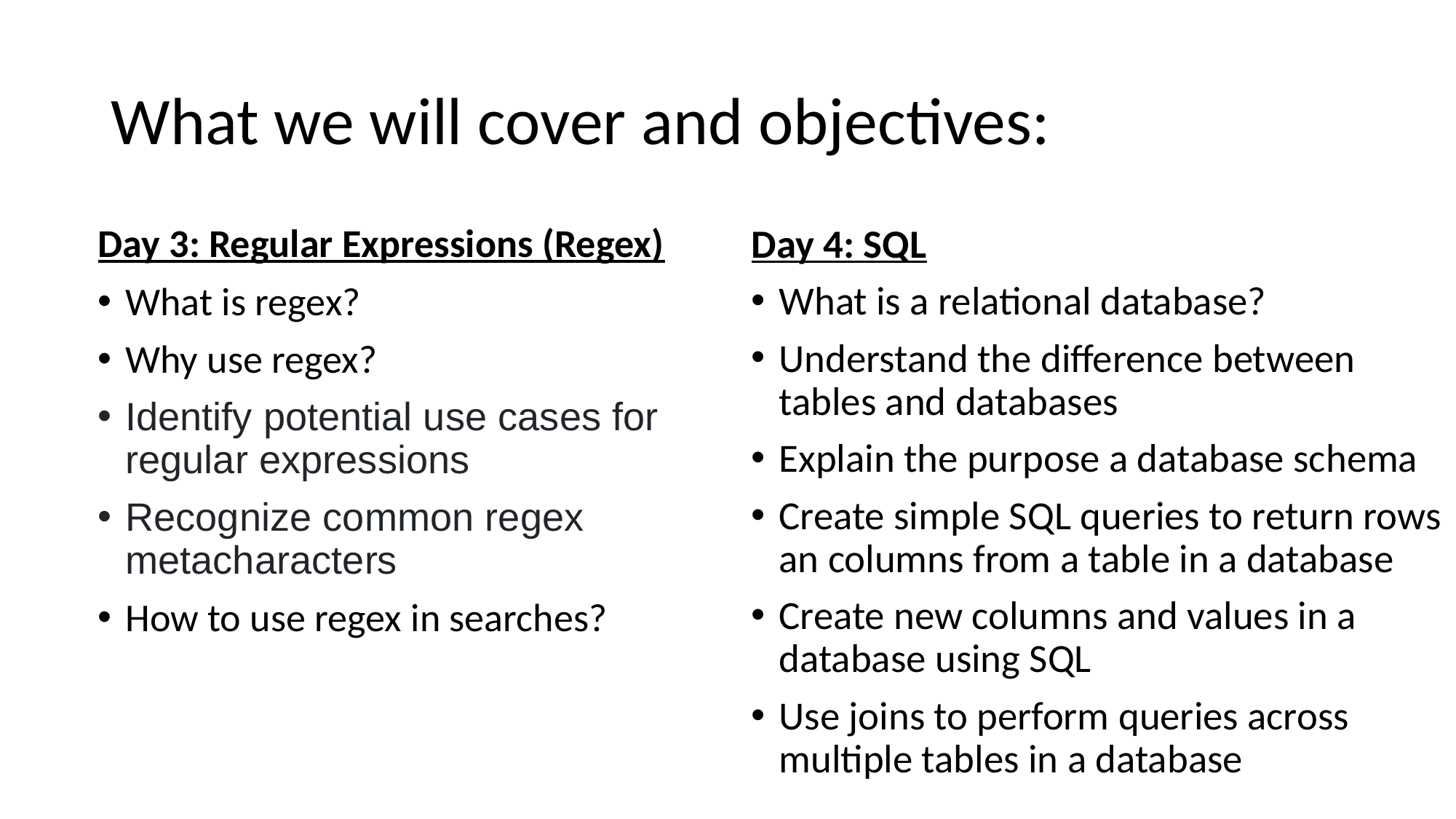

# What we will cover and objectives:
Day 3: Regular Expressions (Regex)
What is regex?
Why use regex?
Identify potential use cases for regular expressions
Recognize common regex metacharacters
How to use regex in searches?

Day 4: SQL
What is a relational database?
Understand the difference between tables and databases
Explain the purpose a database schema
Create simple SQL queries to return rows an columns from a table in a database
Create new columns and values in a database using SQL
Use joins to perform queries across multiple tables in a database